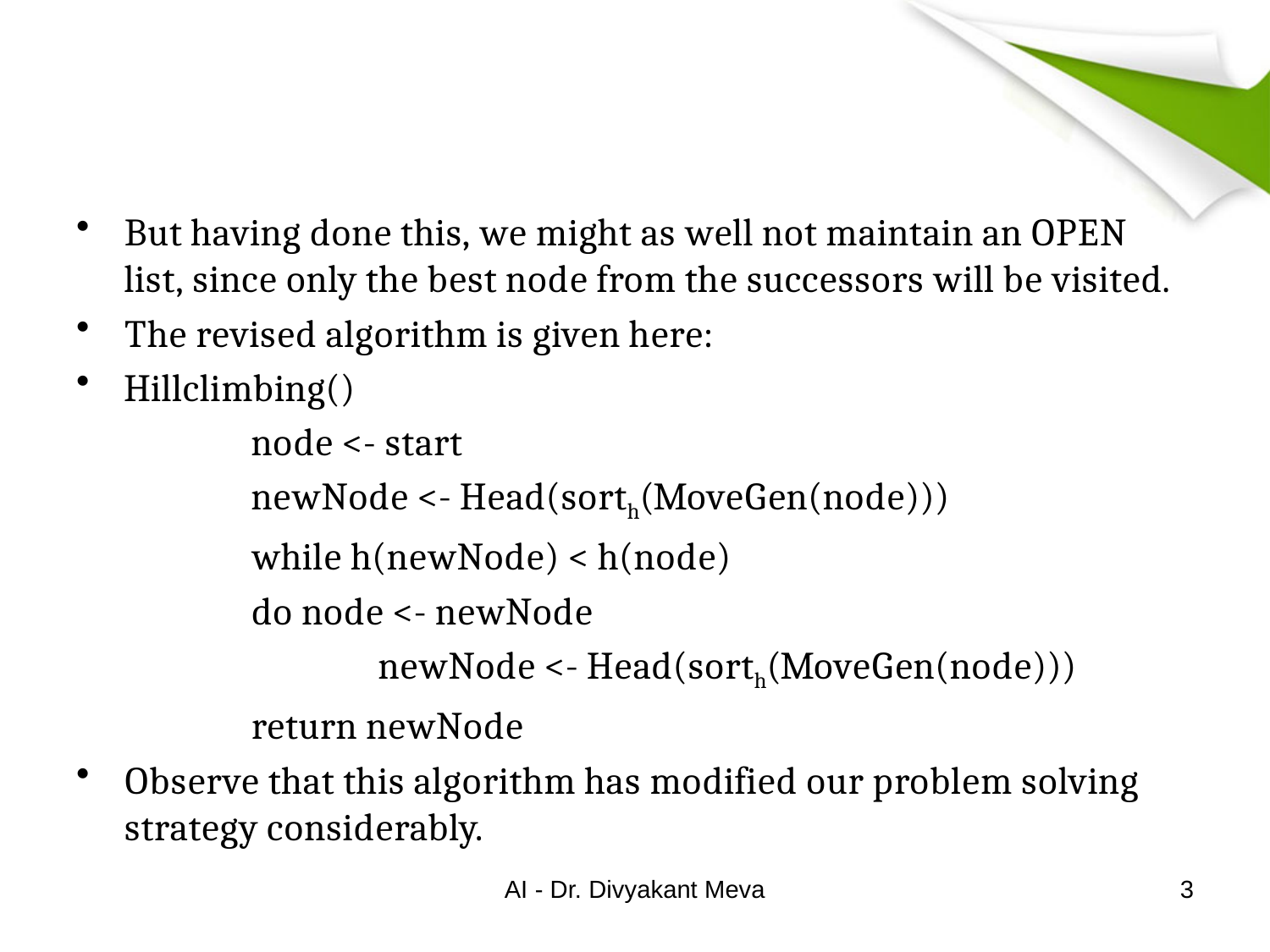

#
But having done this, we might as well not maintain an OPEN list, since only the best node from the successors will be visited.
The revised algorithm is given here:
Hillclimbing()
		node <- start
		newNode <- Head(sorth(MoveGen(node)))
		while h(newNode) < h(node)
		do node <- newNode
			newNode <- Head(sorth(MoveGen(node)))
		return newNode
Observe that this algorithm has modified our problem solving strategy considerably.

AI - Dr. Divyakant Meva
3